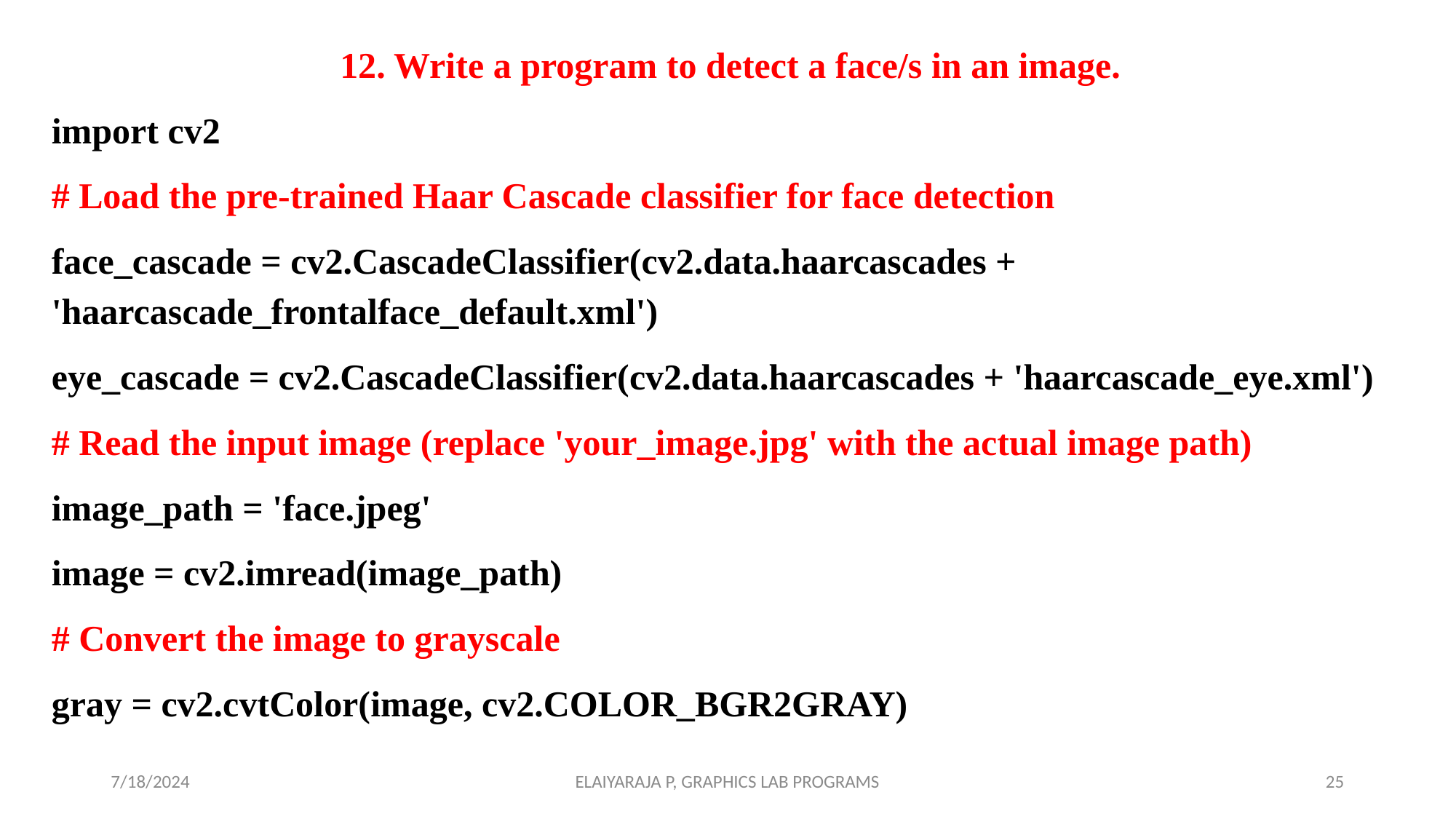

12. Write a program to detect a face/s in an image.
import cv2
# Load the pre-trained Haar Cascade classifier for face detection
face_cascade = cv2.CascadeClassifier(cv2.data.haarcascades + 'haarcascade_frontalface_default.xml')
eye_cascade = cv2.CascadeClassifier(cv2.data.haarcascades + 'haarcascade_eye.xml')
# Read the input image (replace 'your_image.jpg' with the actual image path)
image_path = 'face.jpeg'
image = cv2.imread(image_path)
# Convert the image to grayscale
gray = cv2.cvtColor(image, cv2.COLOR_BGR2GRAY)
7/18/2024
ELAIYARAJA P, GRAPHICS LAB PROGRAMS
25